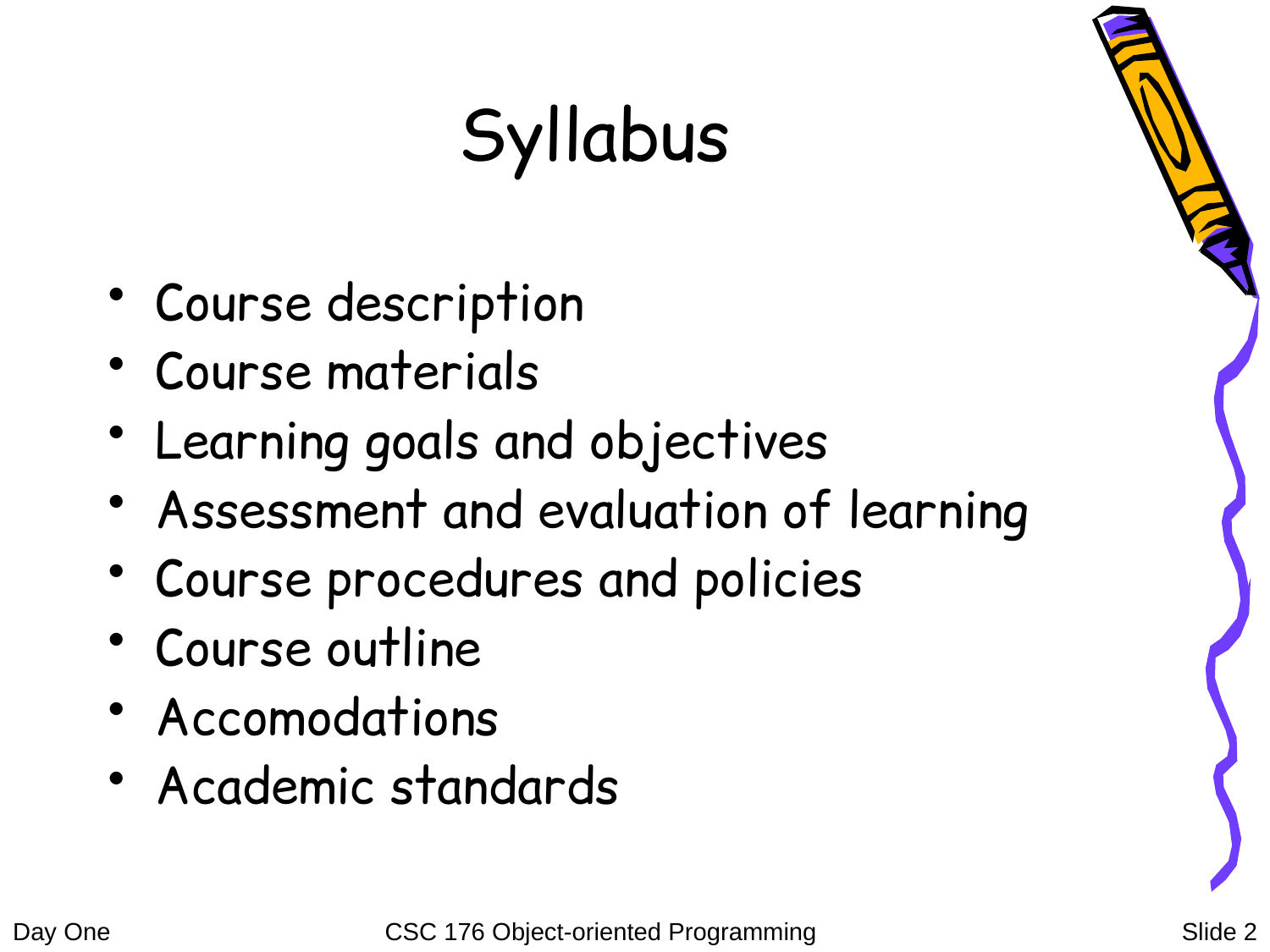

# Syllabus
Course description
Course materials
Learning goals and objectives
Assessment and evaluation of learning
Course procedures and policies
Course outline
Accomodations
Academic standards